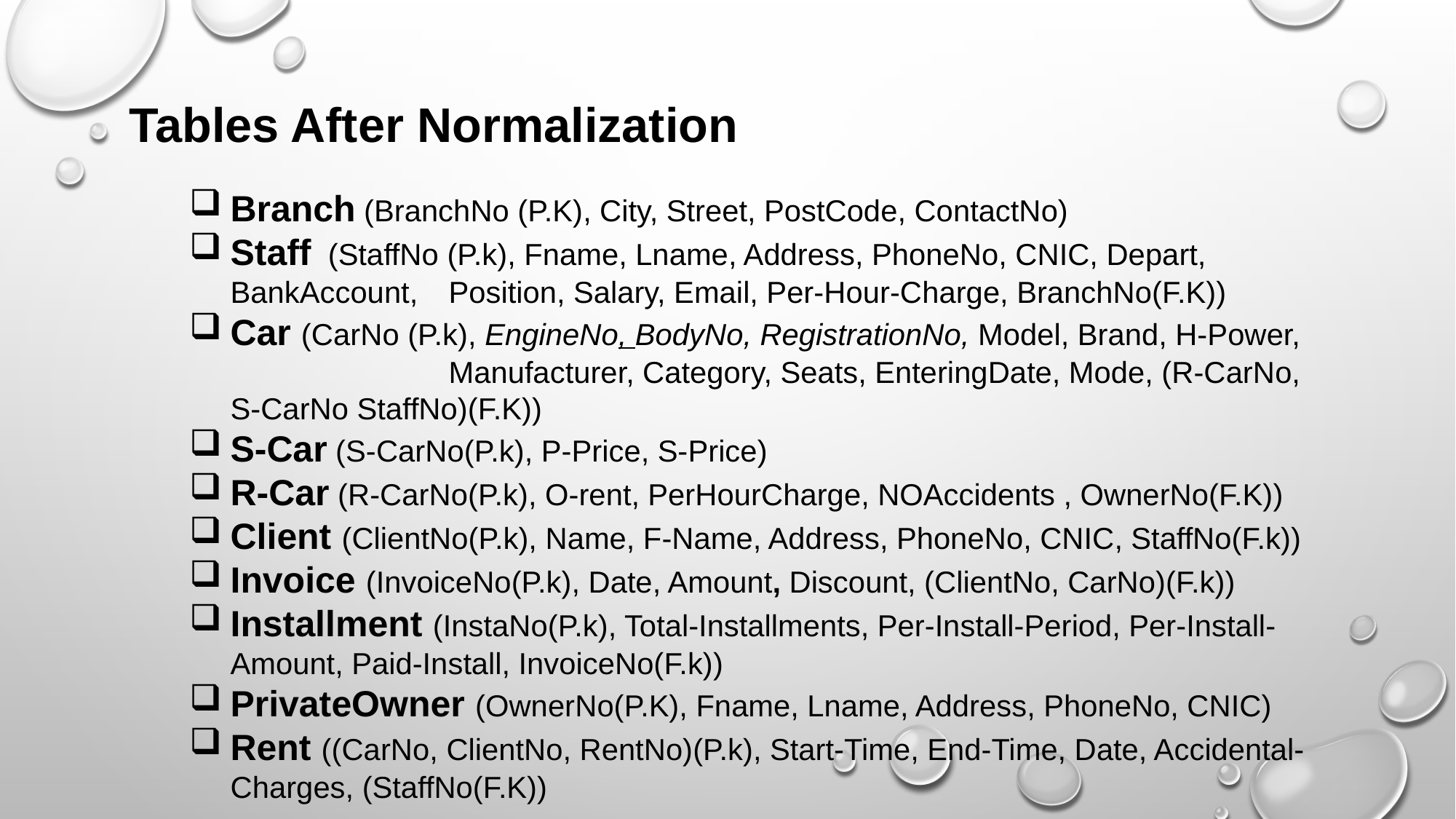

Tables After Normalization
Branch (BranchNo (P.K), City, Street, PostCode, ContactNo)
Staff  (StaffNo (P.k), Fname, Lname, Address, PhoneNo, CNIC, Depart, BankAccount, 	Position, Salary, Email, Per-Hour-Charge, BranchNo(F.K))
Car (CarNo (P.k), EngineNo, BodyNo, RegistrationNo, Model, Brand, H-Power, 			Manufacturer, Category, Seats, EnteringDate, Mode, (R-CarNo, S-CarNo StaffNo)(F.K))
S-Car (S-CarNo(P.k), P-Price, S-Price)
R-Car (R-CarNo(P.k), O-rent, PerHourCharge, NOAccidents , OwnerNo(F.K))
Client (ClientNo(P.k), Name, F-Name, Address, PhoneNo, CNIC, StaffNo(F.k))
Invoice (InvoiceNo(P.k), Date, Amount, Discount, (ClientNo, CarNo)(F.k))
Installment (InstaNo(P.k), Total-Installments, Per-Install-Period, Per-Install-Amount, Paid-Install, InvoiceNo(F.k))
PrivateOwner (OwnerNo(P.K), Fname, Lname, Address, PhoneNo, CNIC)
Rent ((CarNo, ClientNo, RentNo)(P.k), Start-Time, End-Time, Date, Accidental-Charges, (StaffNo(F.K))